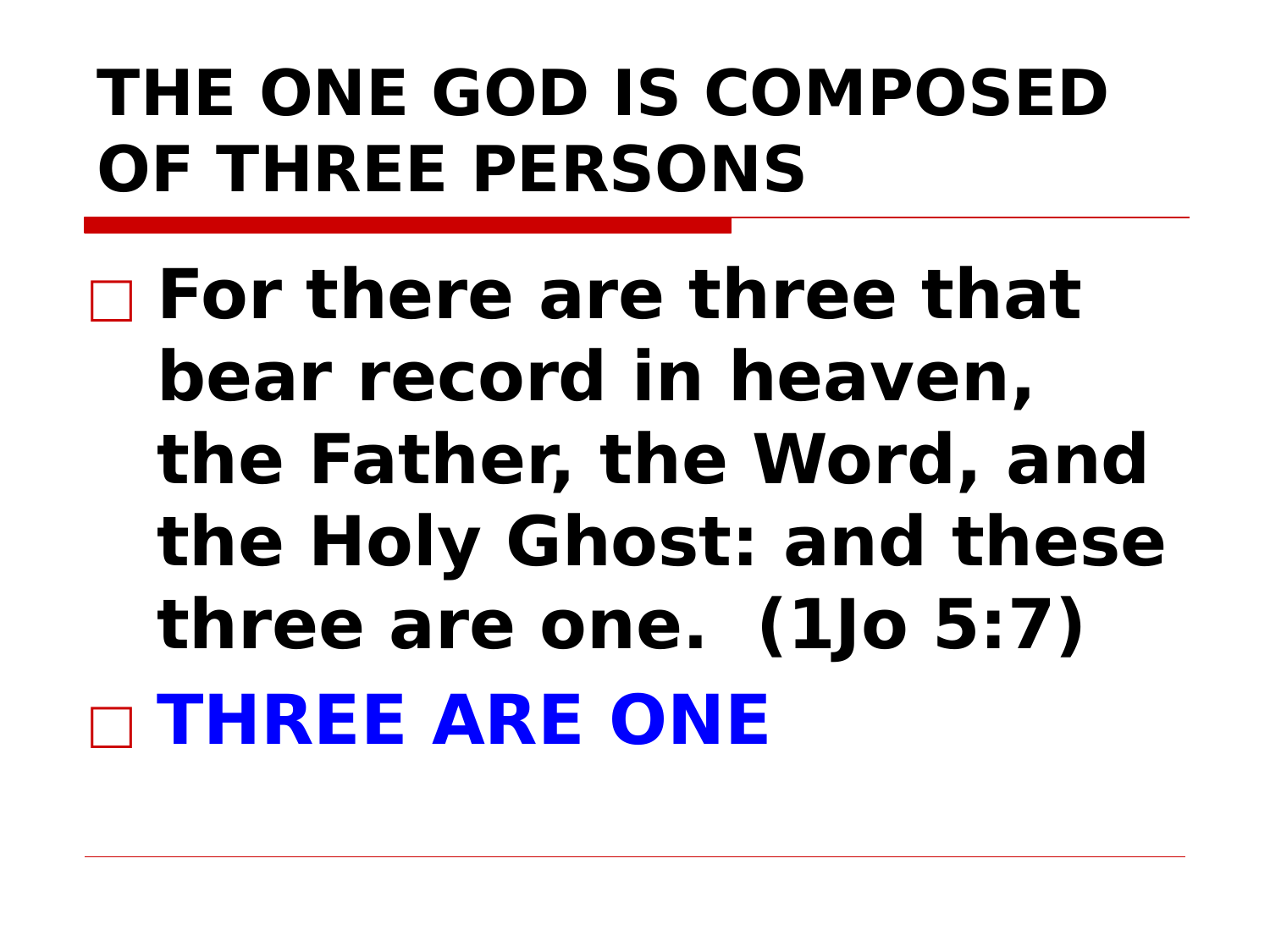

# THE ONE GOD IS COMPOSED OF THREE PERSONS
For there are three that bear record in heaven, the Father, the Word, and the Holy Ghost: and these three are one.  (1Jo 5:7)
THREE ARE ONE